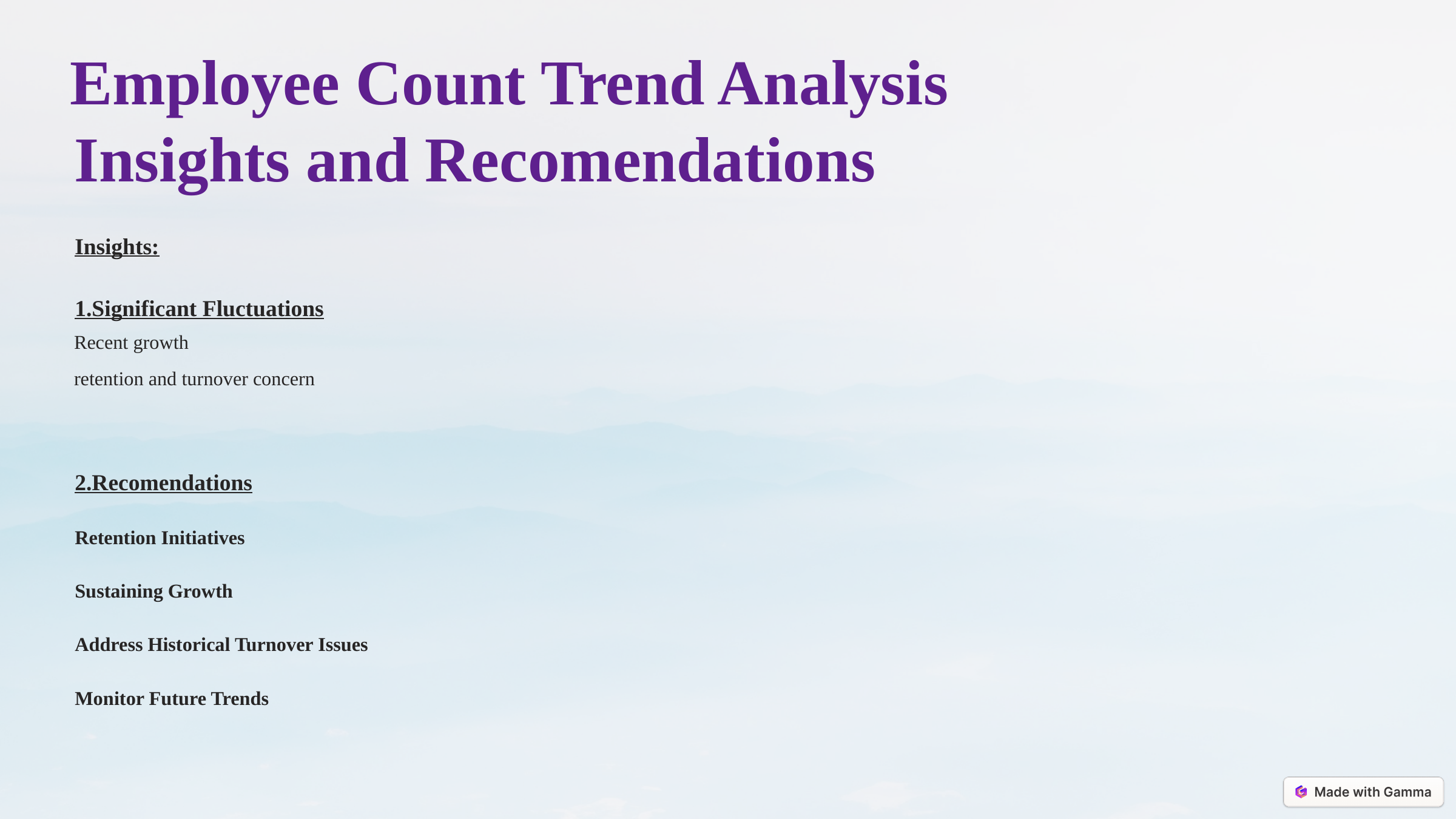

Employee Count Trend Analysis
Insights and Recomendations
Insights:
1.Significant Fluctuations
Recent growth
retention and turnover concern
2.Recomendations
Retention Initiatives

Sustaining Growth

Address Historical Turnover Issues
Monitor Future Trends